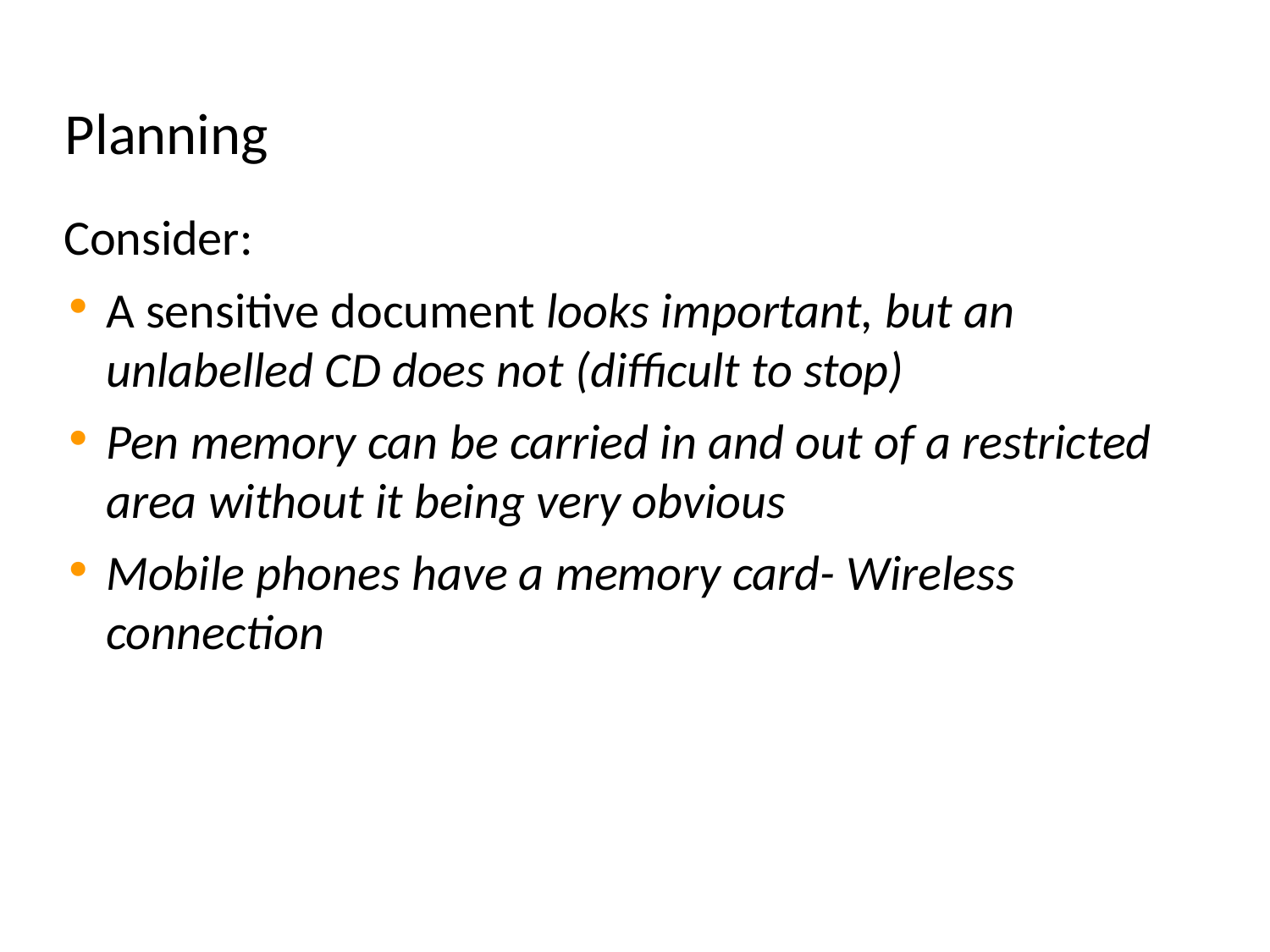

# Planning
Consider:
A sensitive document looks important, but an unlabelled CD does not (difficult to stop)
Pen memory can be carried in and out of a restricted area without it being very obvious
Mobile phones have a memory card- Wireless connection